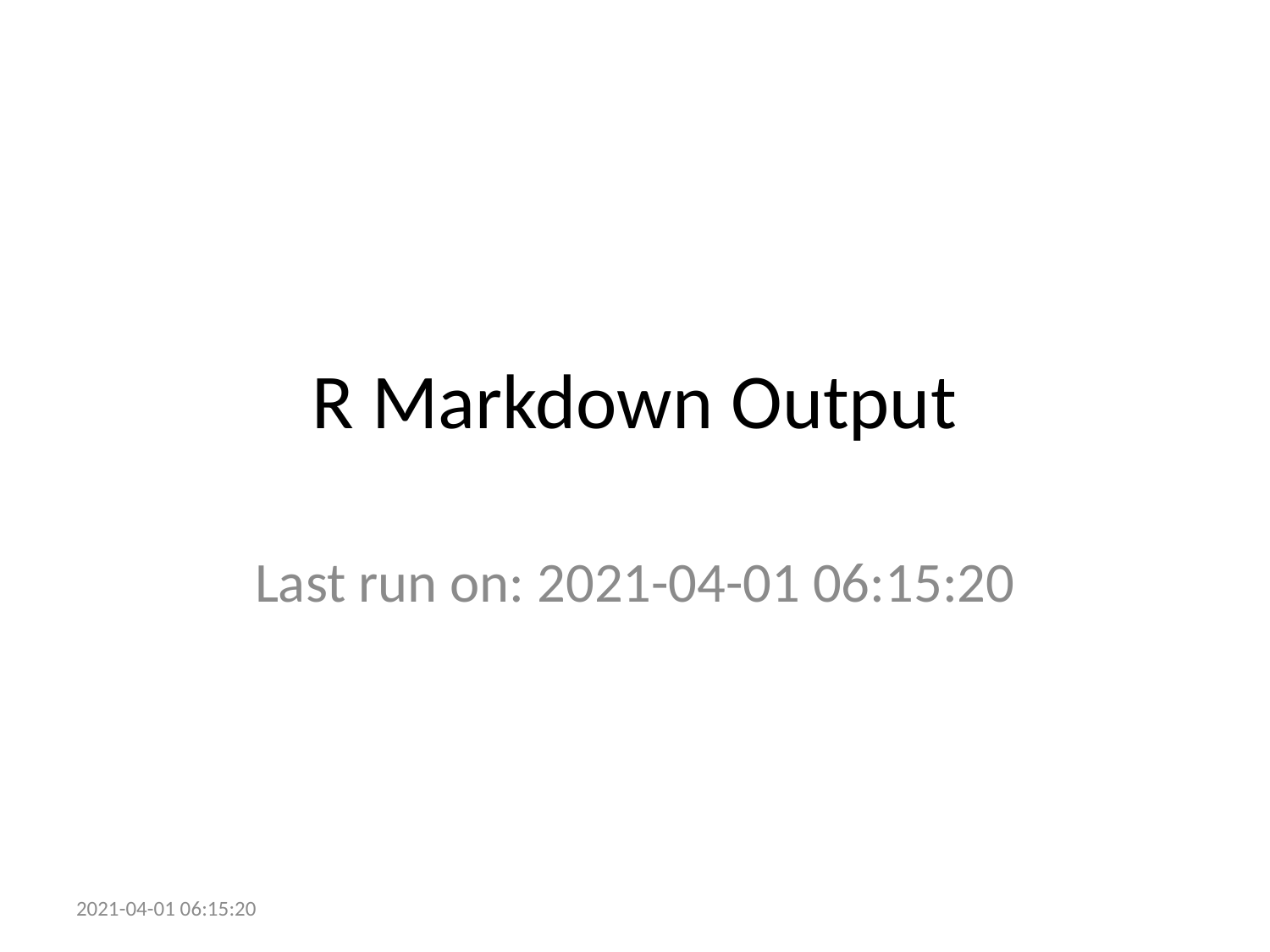

# R Markdown Output
Last run on: 2021-04-01 06:15:20
2021-04-01 06:15:20